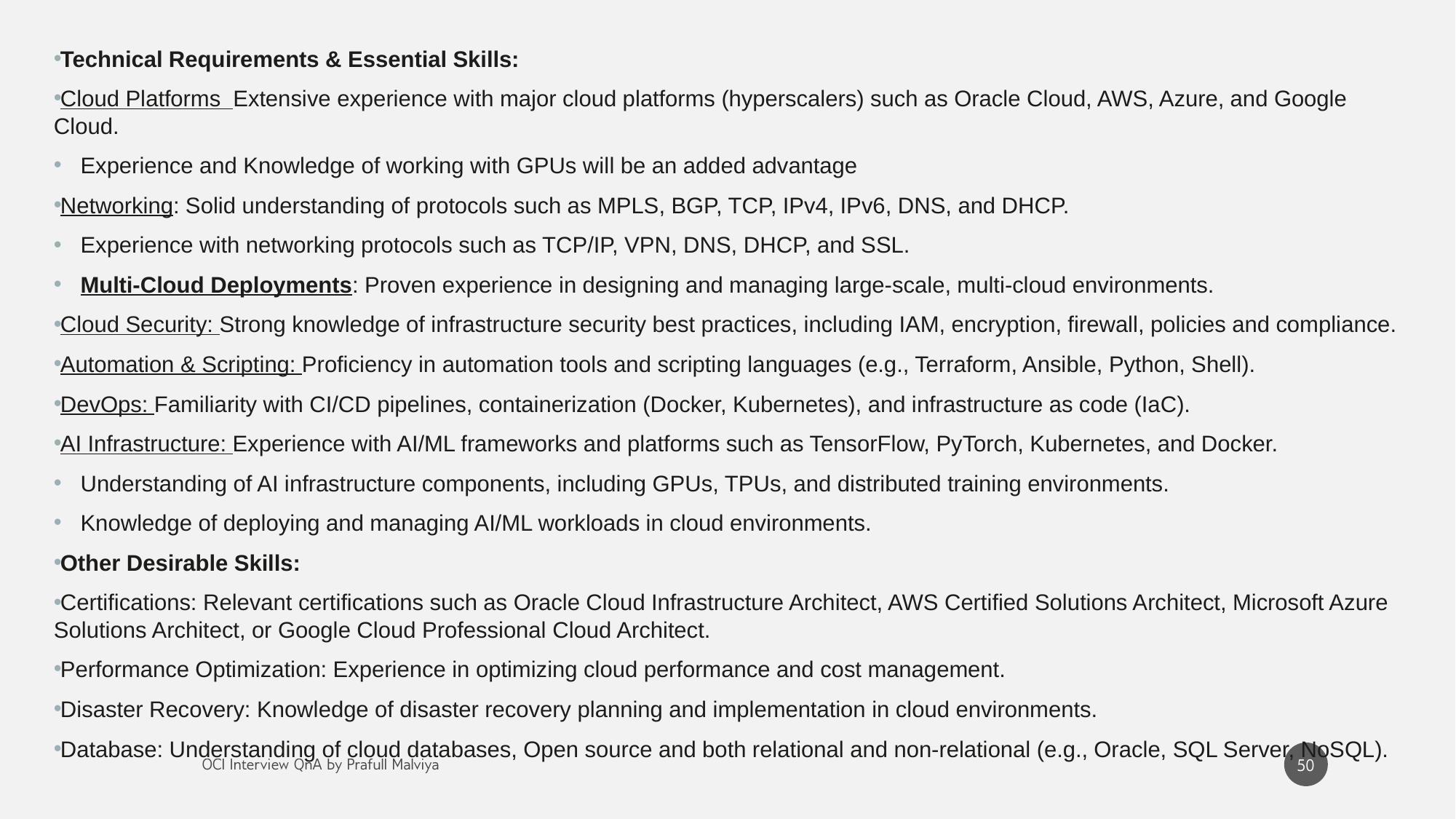

Technical Requirements & Essential Skills:
Cloud Platforms  Extensive experience with major cloud platforms (hyperscalers) such as Oracle Cloud, AWS, Azure, and Google Cloud.
Experience and Knowledge of working with GPUs will be an added advantage
Networking: Solid understanding of protocols such as MPLS, BGP, TCP, IPv4, IPv6, DNS, and DHCP.
Experience with networking protocols such as TCP/IP, VPN, DNS, DHCP, and SSL.
Multi-Cloud Deployments: Proven experience in designing and managing large-scale, multi-cloud environments.
Cloud Security: Strong knowledge of infrastructure security best practices, including IAM, encryption, firewall, policies and compliance.
Automation & Scripting: Proficiency in automation tools and scripting languages (e.g., Terraform, Ansible, Python, Shell).
DevOps: Familiarity with CI/CD pipelines, containerization (Docker, Kubernetes), and infrastructure as code (IaC).
AI Infrastructure: Experience with AI/ML frameworks and platforms such as TensorFlow, PyTorch, Kubernetes, and Docker.
Understanding of AI infrastructure components, including GPUs, TPUs, and distributed training environments.
Knowledge of deploying and managing AI/ML workloads in cloud environments.
Other Desirable Skills:
Certifications: Relevant certifications such as Oracle Cloud Infrastructure Architect, AWS Certified Solutions Architect, Microsoft Azure Solutions Architect, or Google Cloud Professional Cloud Architect.
Performance Optimization: Experience in optimizing cloud performance and cost management.
Disaster Recovery: Knowledge of disaster recovery planning and implementation in cloud environments.
Database: Understanding of cloud databases, Open source and both relational and non-relational (e.g., Oracle, SQL Server, NoSQL).

50
OCI Interview QnA by Prafull Malviya